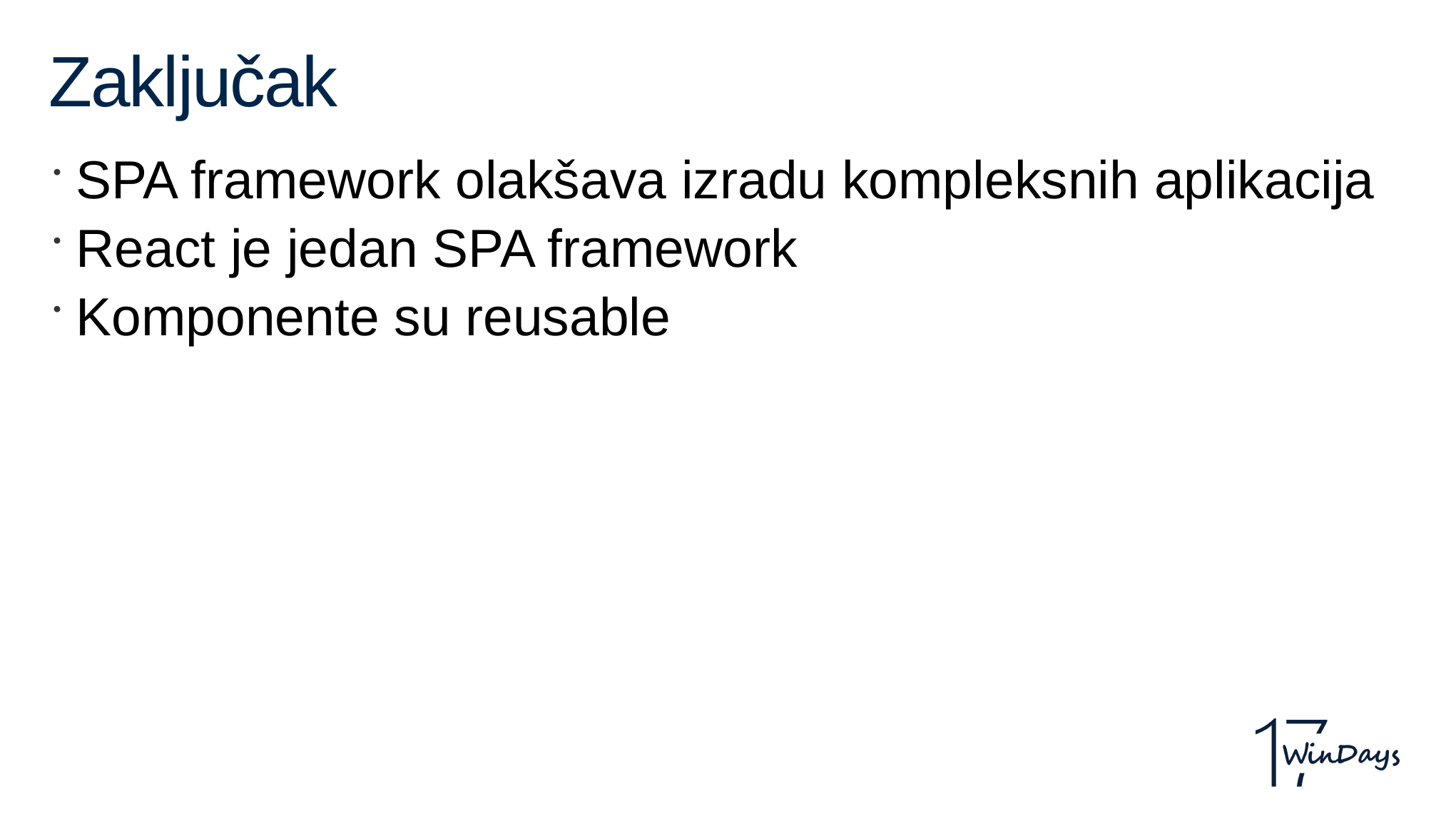

# Zaključak
SPA framework olakšava izradu kompleksnih aplikacija
React je jedan SPA framework
Komponente su reusable